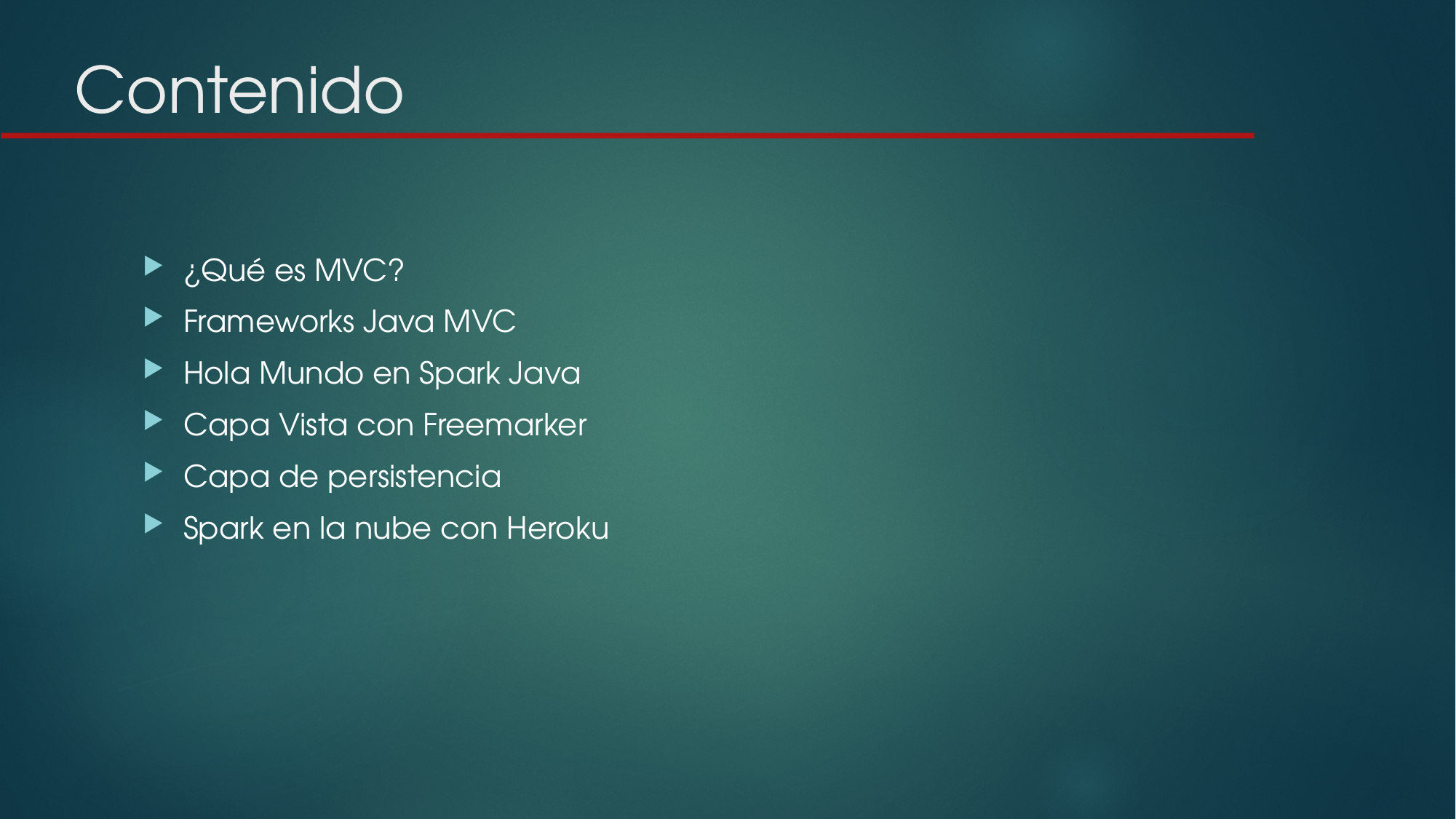

Contenido
¿Qué es MVC?
Frameworks Java MVC
Hola Mundo en Spark Java
Capa Vista con Freemarker
Capa de persistencia
Spark en la nube con Heroku